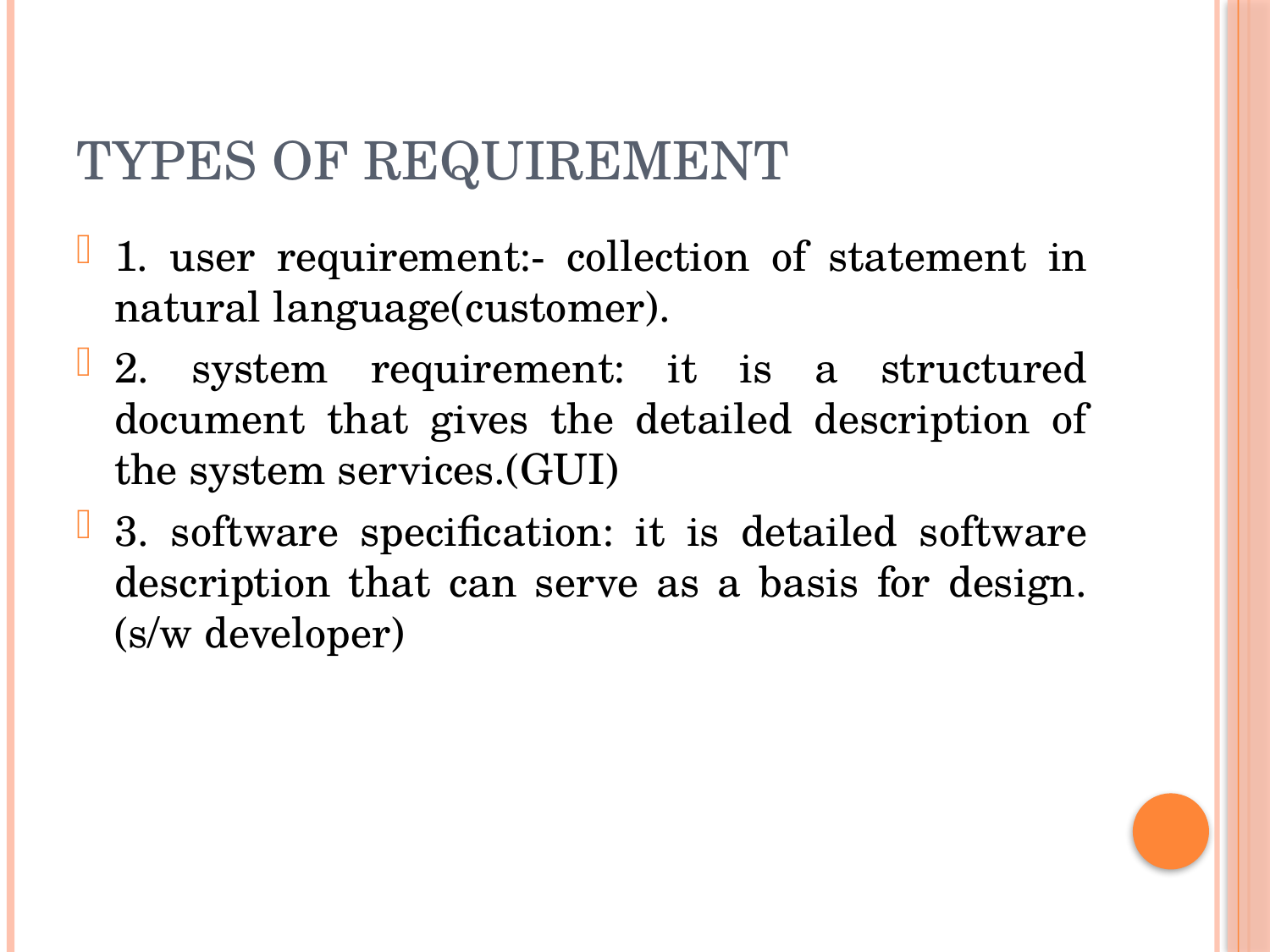

# Types of requirement
1. user requirement:- collection of statement in natural language(customer).
2. system requirement: it is a structured document that gives the detailed description of the system services.(GUI)
3. software specification: it is detailed software description that can serve as a basis for design.(s/w developer)